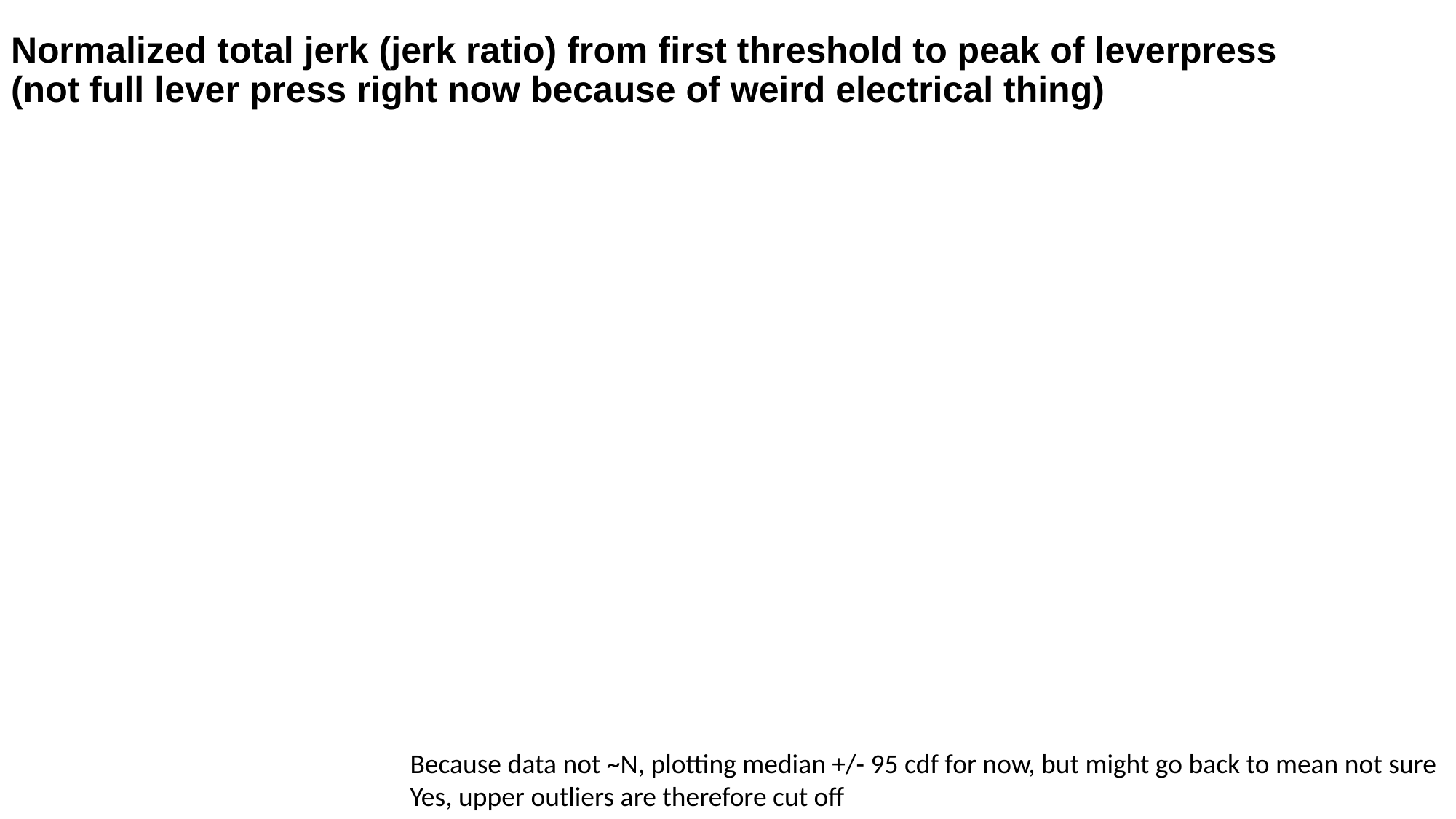

# Normalized total jerk (jerk ratio) from first threshold to peak of leverpress (not full lever press right now because of weird electrical thing)
Because data not ~N, plotting median +/- 95 cdf for now, but might go back to mean not sure
Yes, upper outliers are therefore cut off